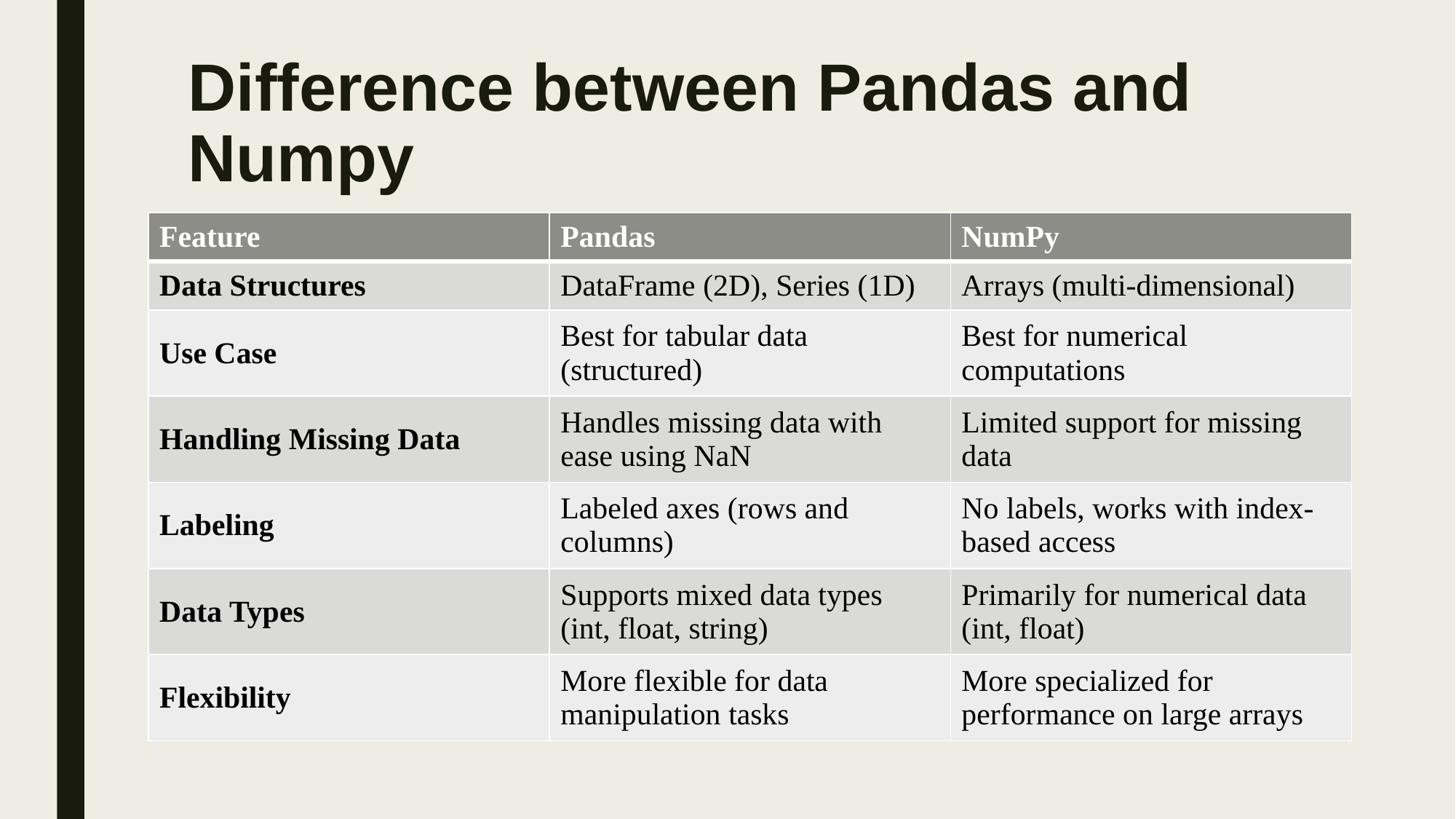

# Difference between Pandas and Numpy
| Feature | Pandas | NumPy |
| --- | --- | --- |
| Data Structures | DataFrame (2D), Series (1D) | Arrays (multi-dimensional) |
| Use Case | Best for tabular data (structured) | Best for numerical computations |
| Handling Missing Data | Handles missing data with ease using NaN | Limited support for missing data |
| Labeling | Labeled axes (rows and columns) | No labels, works with index-based access |
| Data Types | Supports mixed data types (int, float, string) | Primarily for numerical data (int, float) |
| Flexibility | More flexible for data manipulation tasks | More specialized for performance on large arrays |